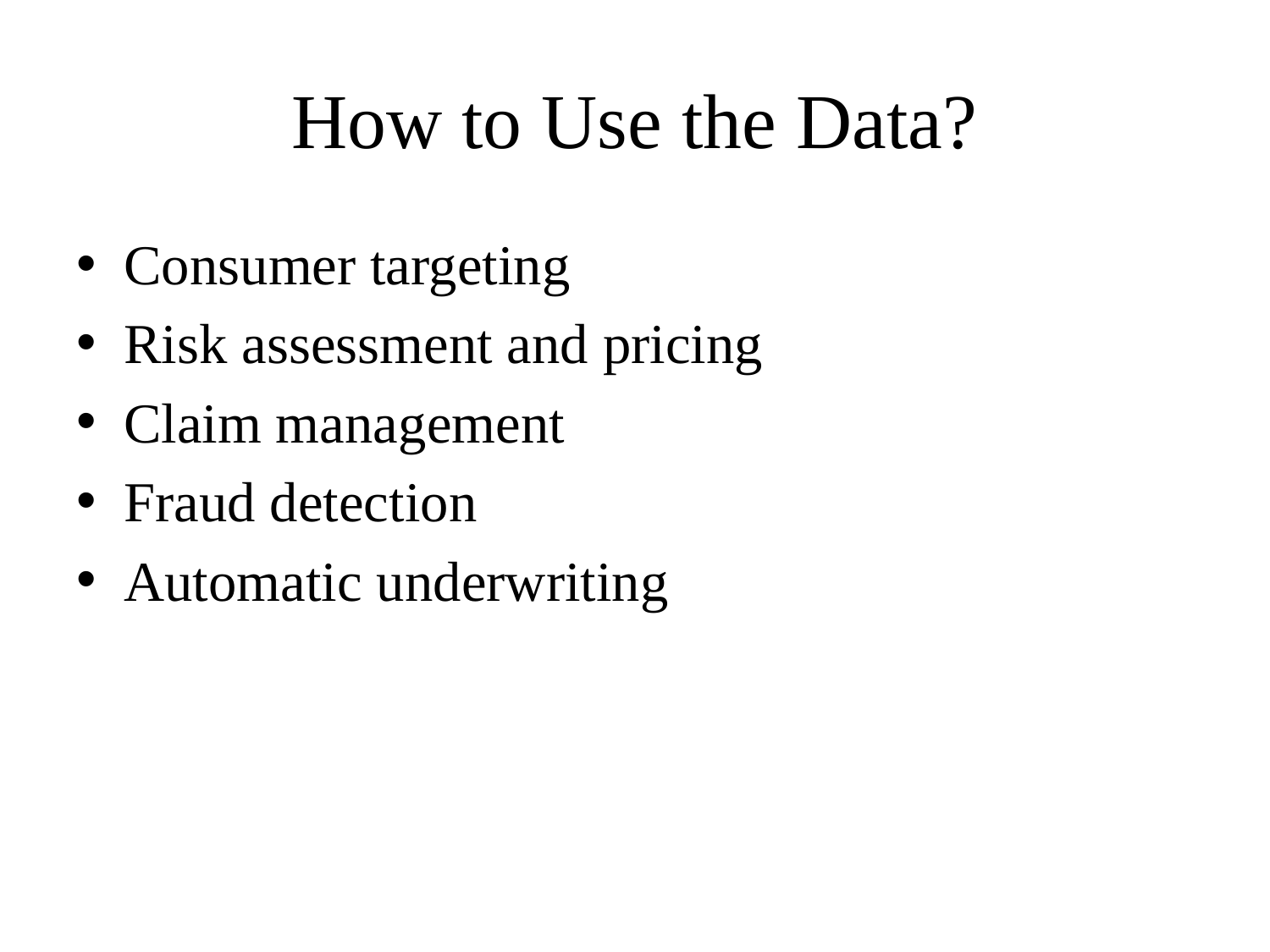

# How to Use the Data?
Consumer targeting
Risk assessment and pricing
Claim management
Fraud detection
Automatic underwriting